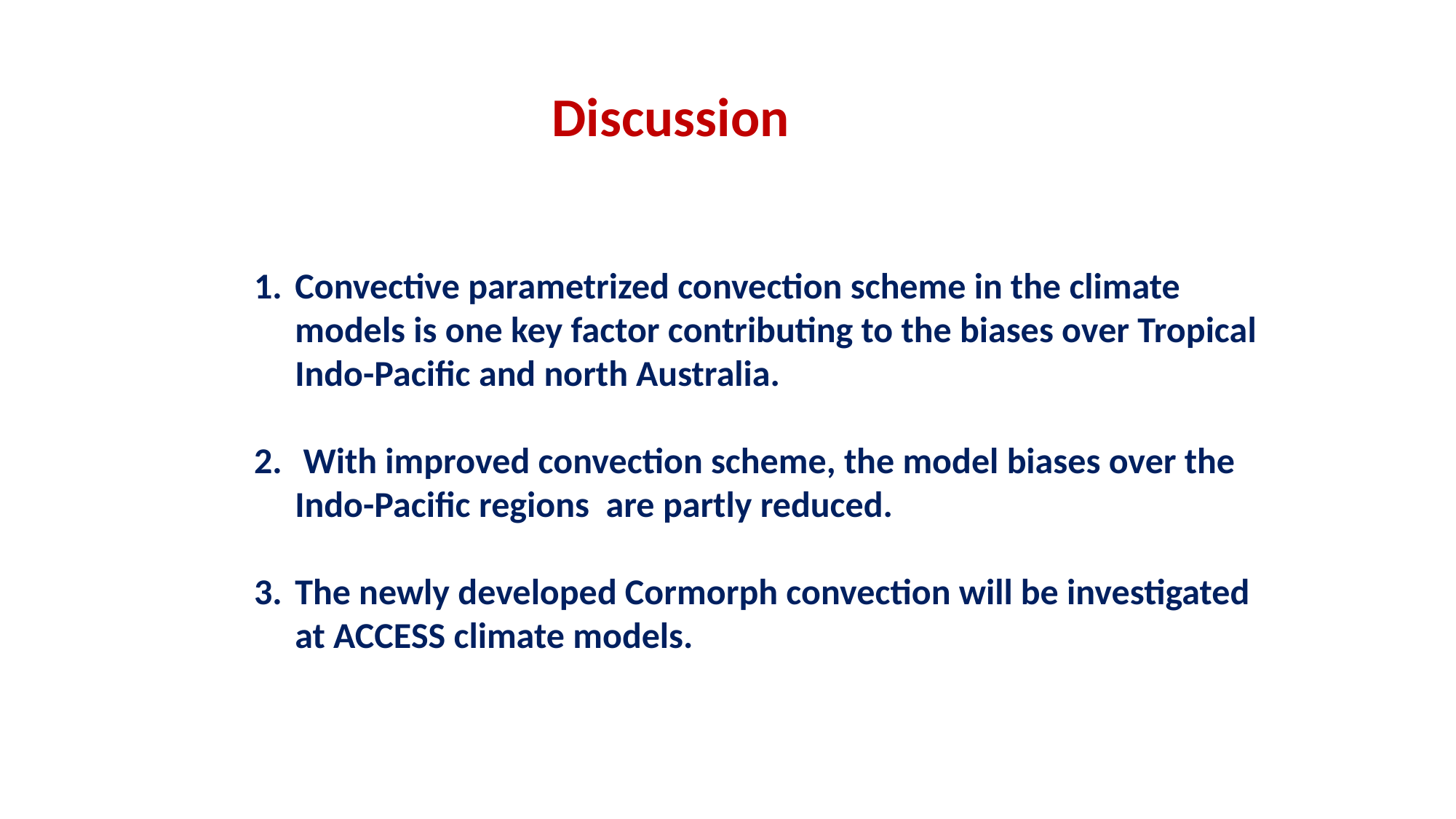

Discussion
Convective parametrized convection scheme in the climate models is one key factor contributing to the biases over Tropical Indo-Pacific and north Australia.

 With improved convection scheme, the model biases over the Indo-Pacific regions  are partly reduced.

The newly developed Cormorph convection will be investigated at ACCESS climate models.